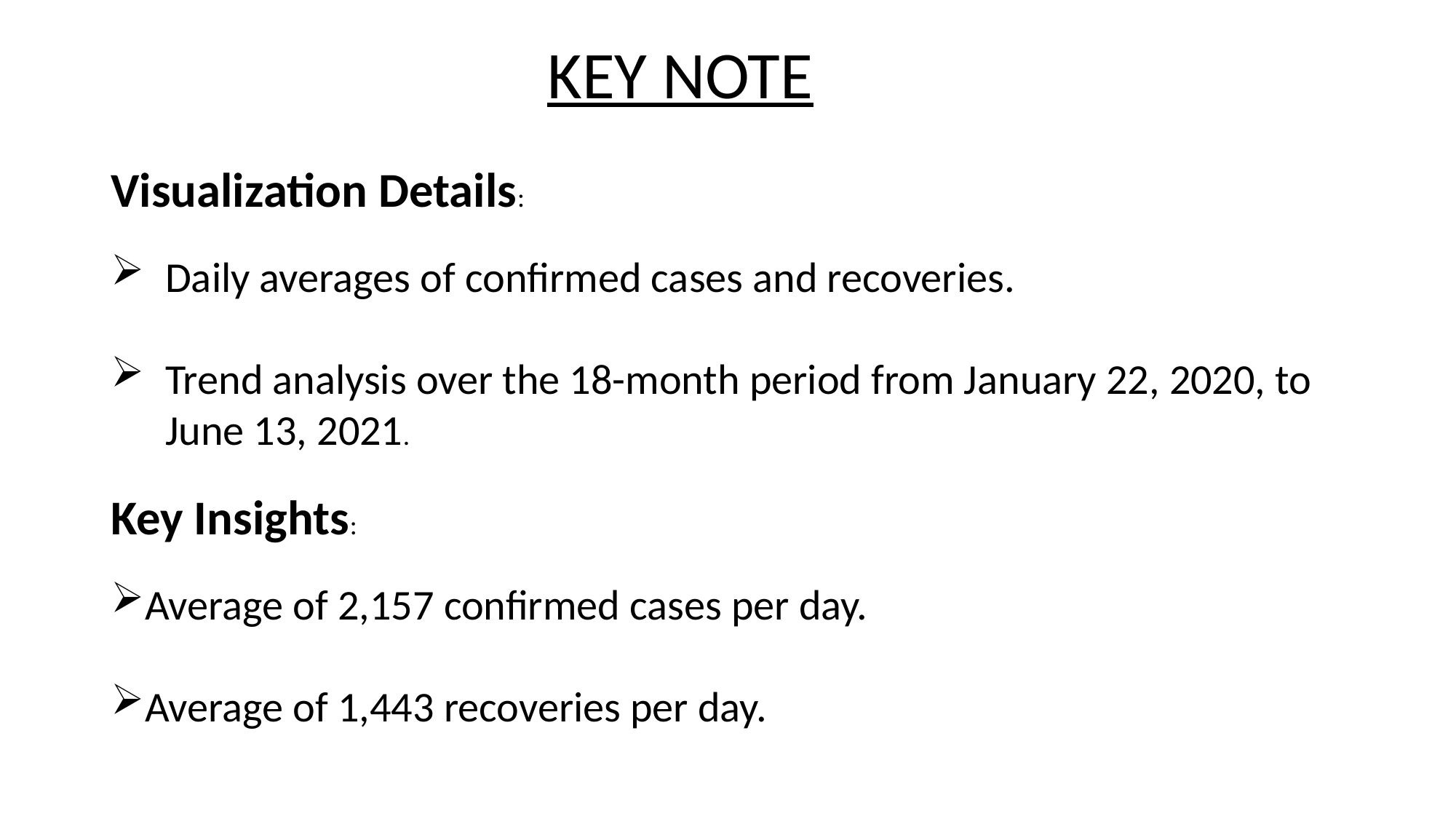

# KEY NOTE
Visualization Details:

Daily averages of confirmed cases and recoveries.

Trend analysis over the 18-month period from January 22, 2020, to June 13, 2021.

Key Insights:

Average of 2,157 confirmed cases per day.

Average of 1,443 recoveries per day.